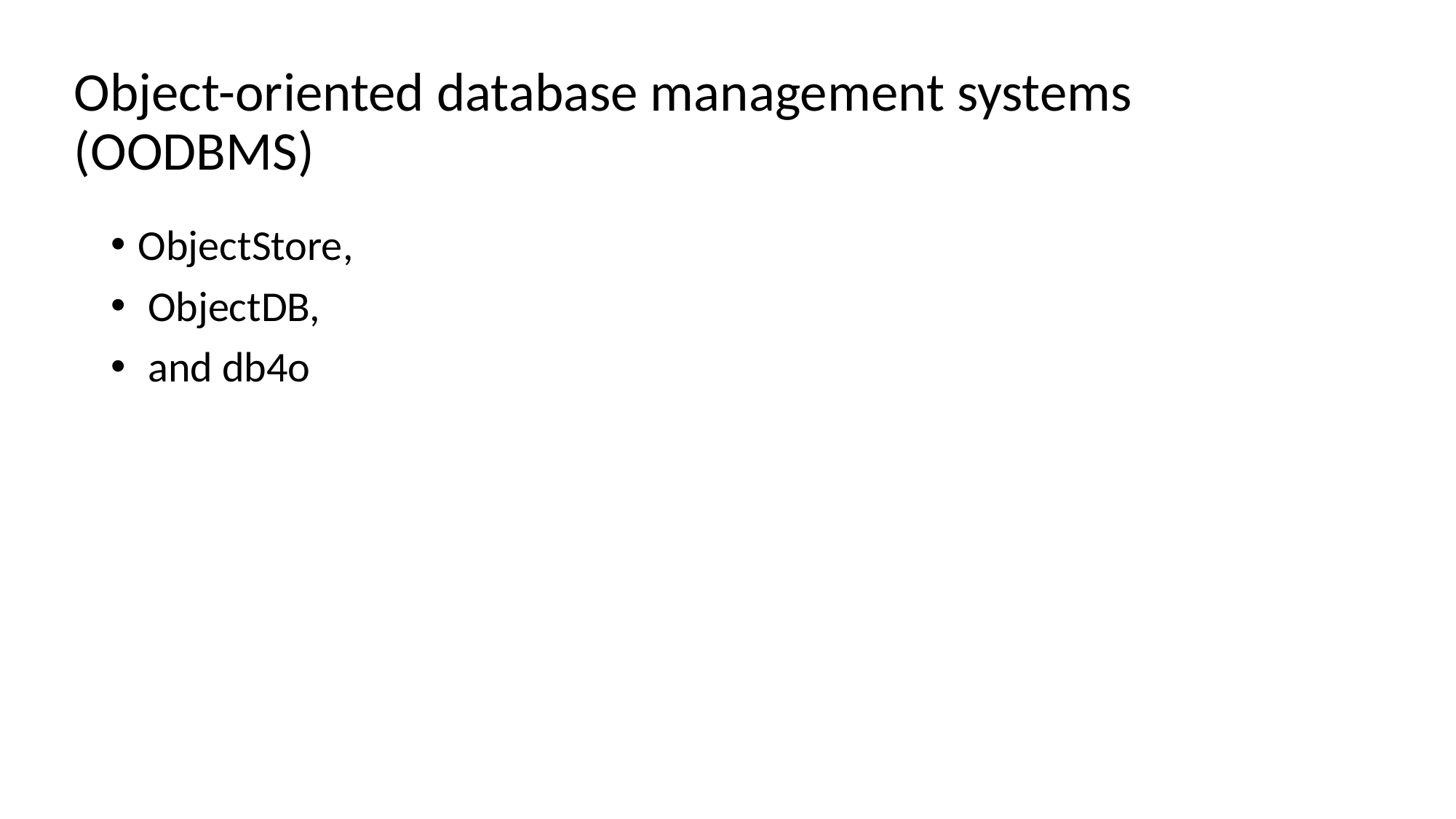

# Object-oriented database management systems (OODBMS)
ObjectStore,
 ObjectDB,
 and db4o